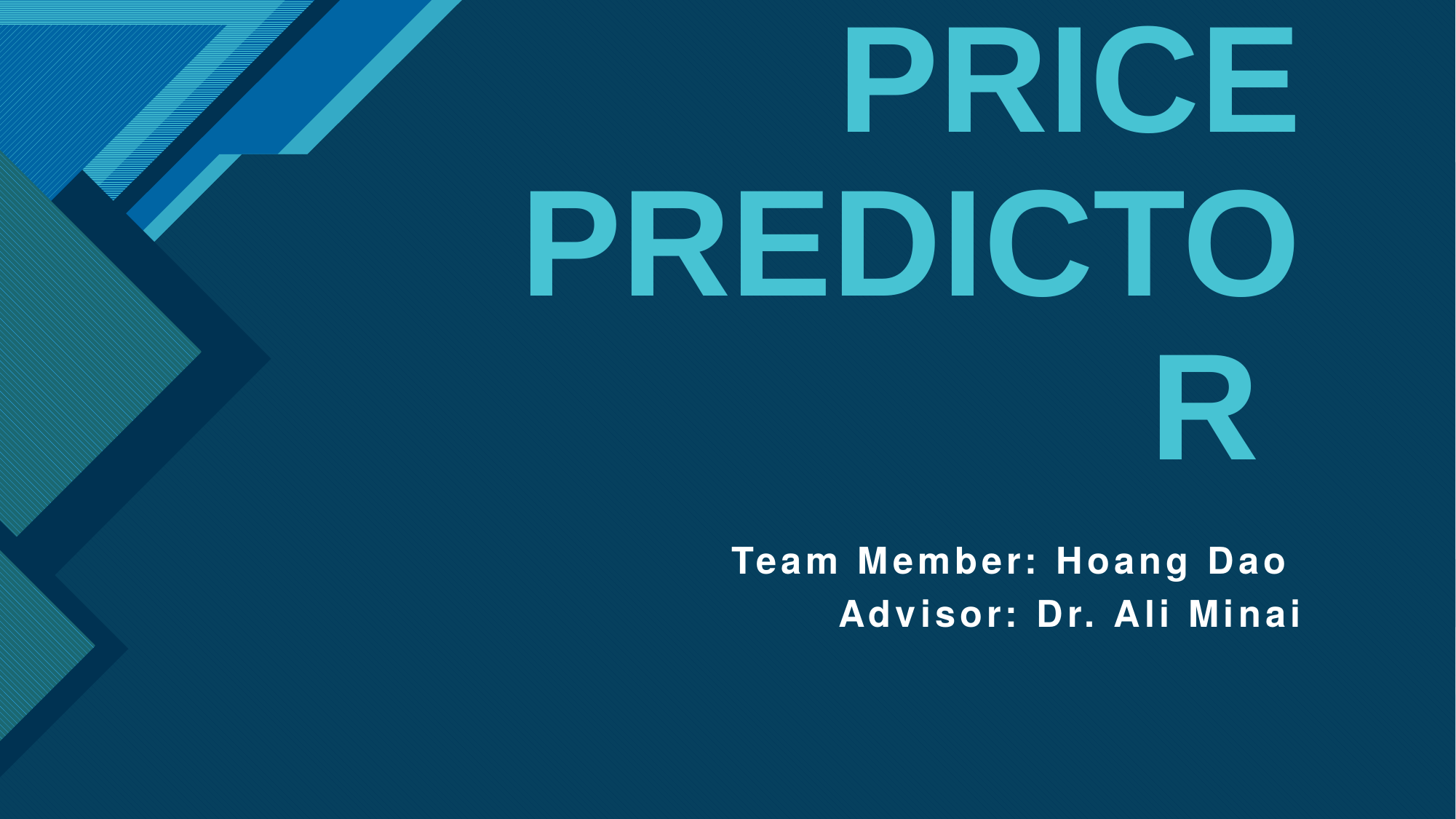

# STOCK PRICE PREDICTOR
Team Member: Hoang Dao
Advisor: Dr. Ali Minai